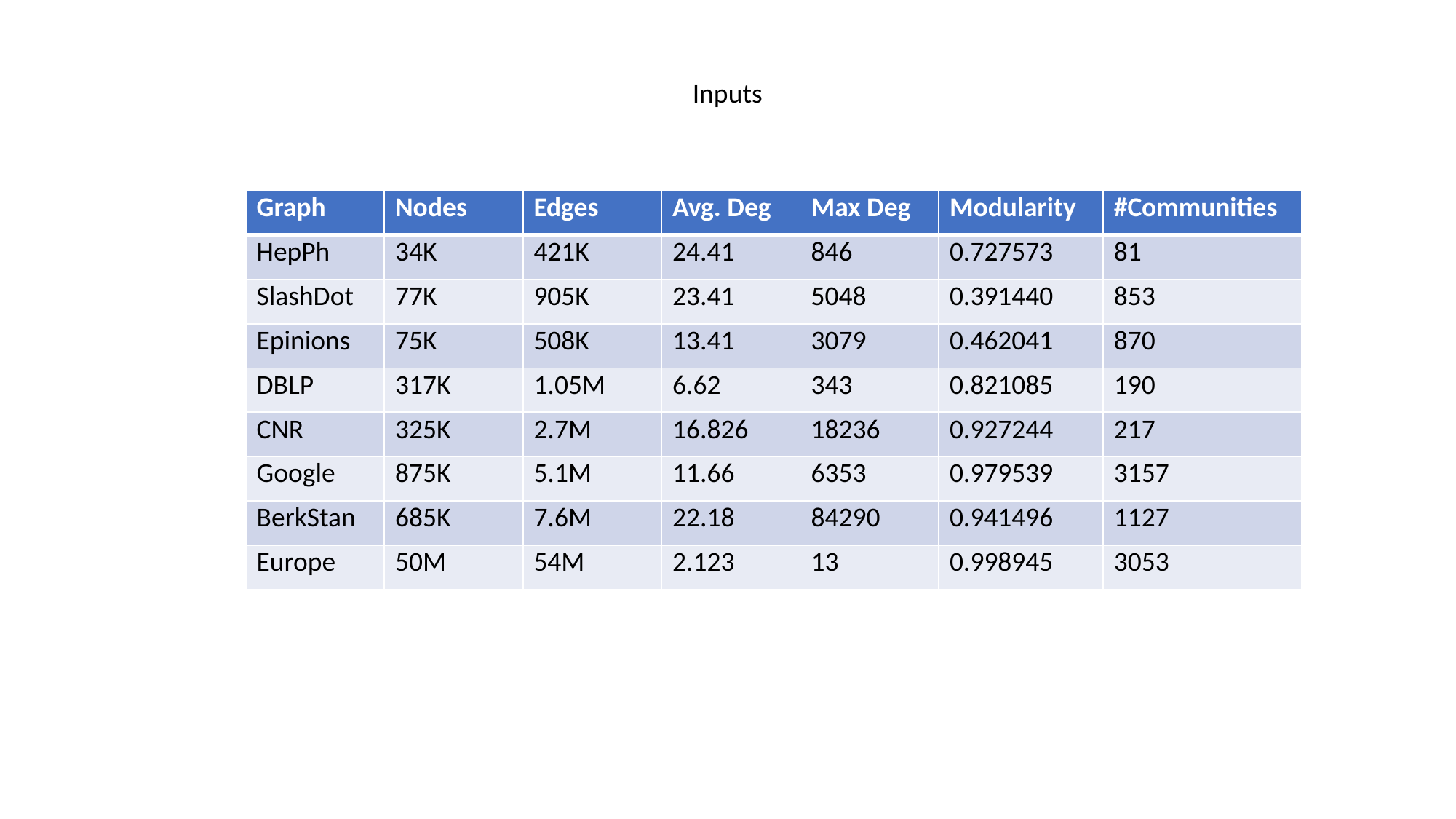

Inputs
| Graph | Nodes | Edges | Avg. Deg | Max Deg | Modularity | #Communities |
| --- | --- | --- | --- | --- | --- | --- |
| HepPh | 34K | 421K | 24.41 | 846 | 0.727573 | 81 |
| SlashDot | 77K | 905K | 23.41 | 5048 | 0.391440 | 853 |
| Epinions | 75K | 508K | 13.41 | 3079 | 0.462041 | 870 |
| DBLP | 317K | 1.05M | 6.62 | 343 | 0.821085 | 190 |
| CNR | 325K | 2.7M | 16.826 | 18236 | 0.927244 | 217 |
| Google | 875K | 5.1M | 11.66 | 6353 | 0.979539 | 3157 |
| BerkStan | 685K | 7.6M | 22.18 | 84290 | 0.941496 | 1127 |
| Europe | 50M | 54M | 2.123 | 13 | 0.998945 | 3053 |